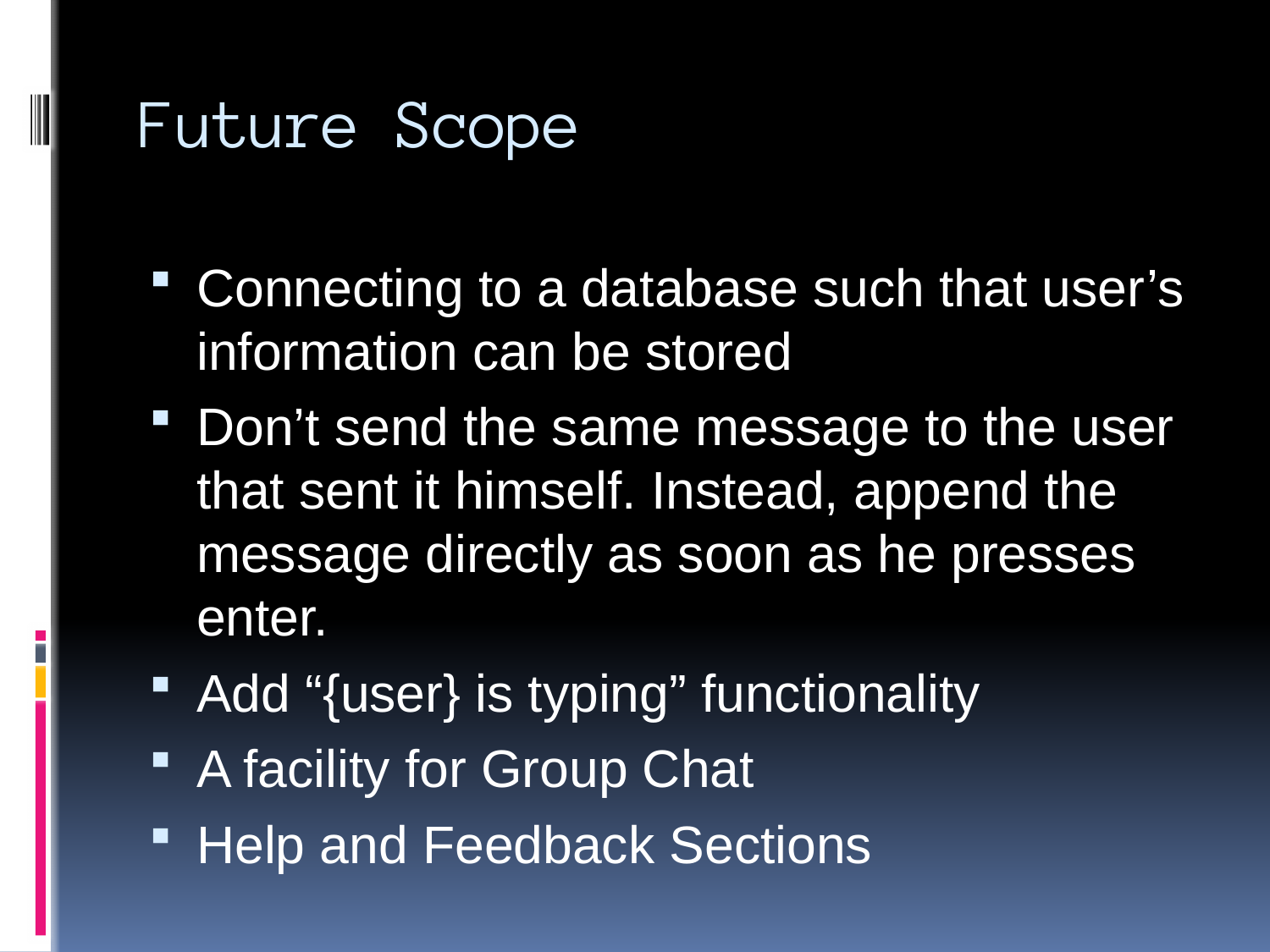

# Future Scope
Connecting to a database such that user’s information can be stored
Don’t send the same message to the user that sent it himself. Instead, append the message directly as soon as he presses enter.
Add “{user} is typing” functionality
A facility for Group Chat
Help and Feedback Sections